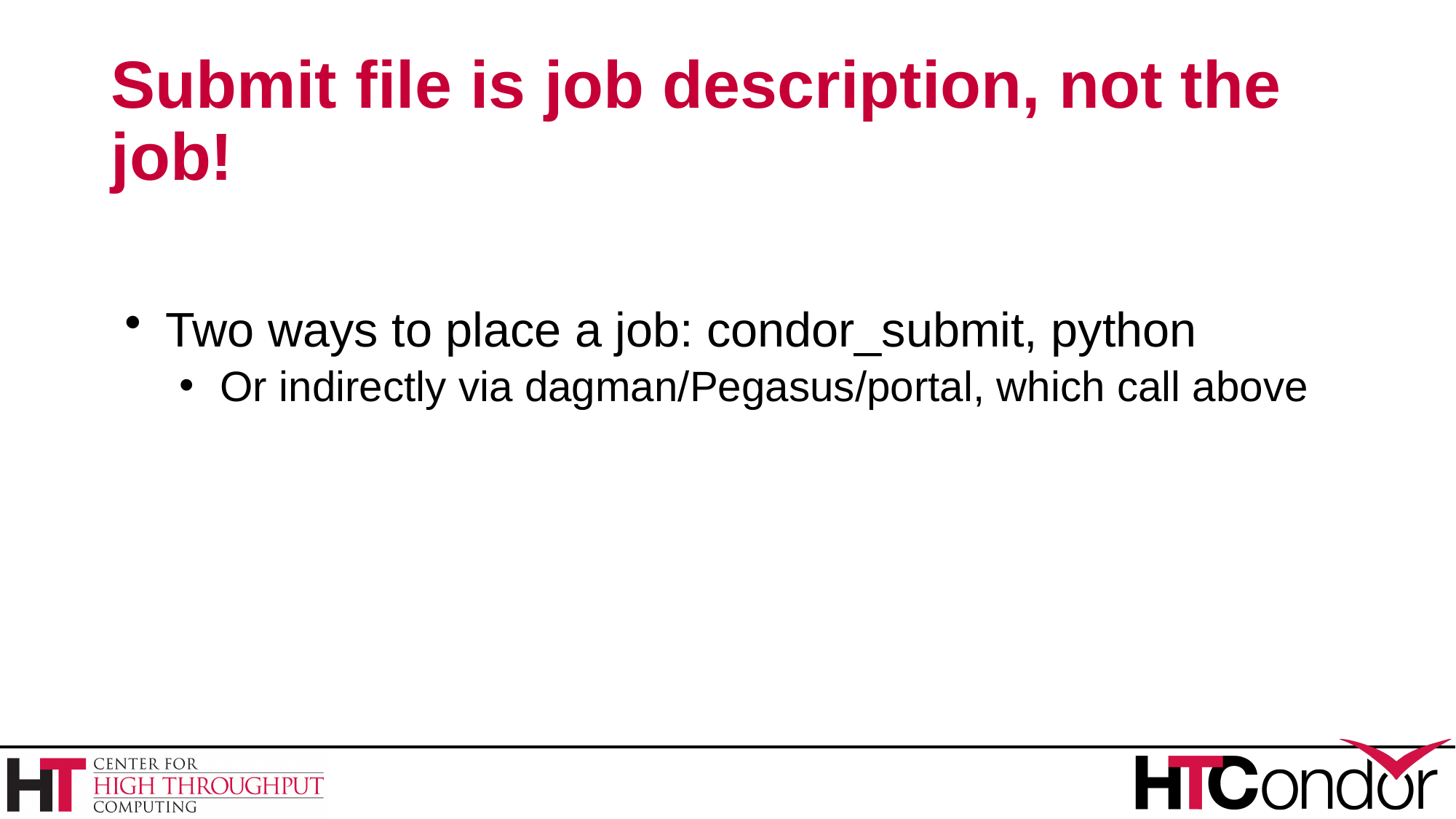

# Submit file is job description, not the job!
Two ways to place a job: condor_submit, python
Or indirectly via dagman/Pegasus/portal, which call above